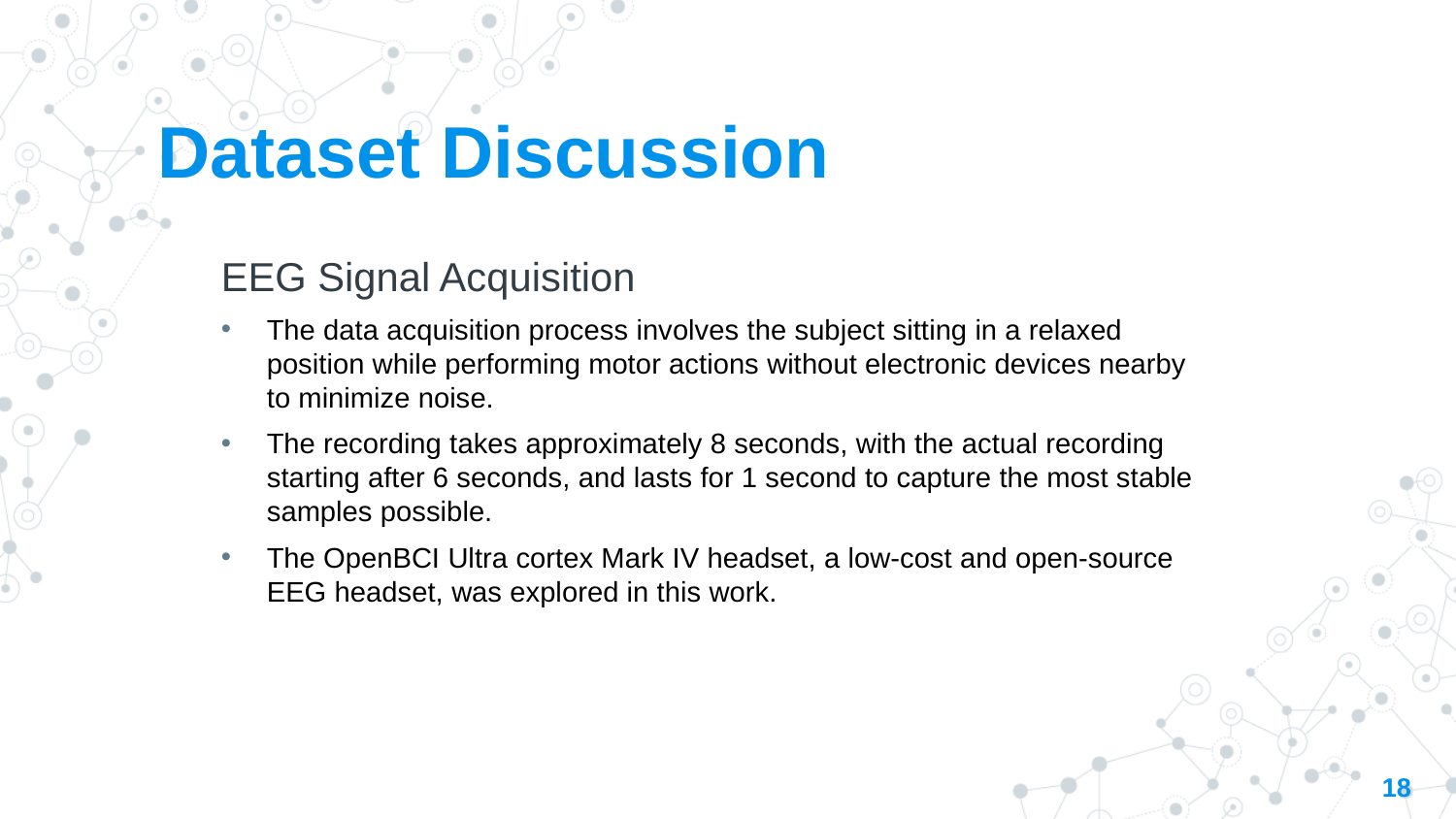

# Dataset Discussion
EEG Signal Acquisition
The data acquisition process involves the subject sitting in a relaxed position while performing motor actions without electronic devices nearby to minimize noise.
The recording takes approximately 8 seconds, with the actual recording starting after 6 seconds, and lasts for 1 second to capture the most stable samples possible.
The OpenBCI Ultra cortex Mark IV headset, a low-cost and open-source EEG headset, was explored in this work.
18